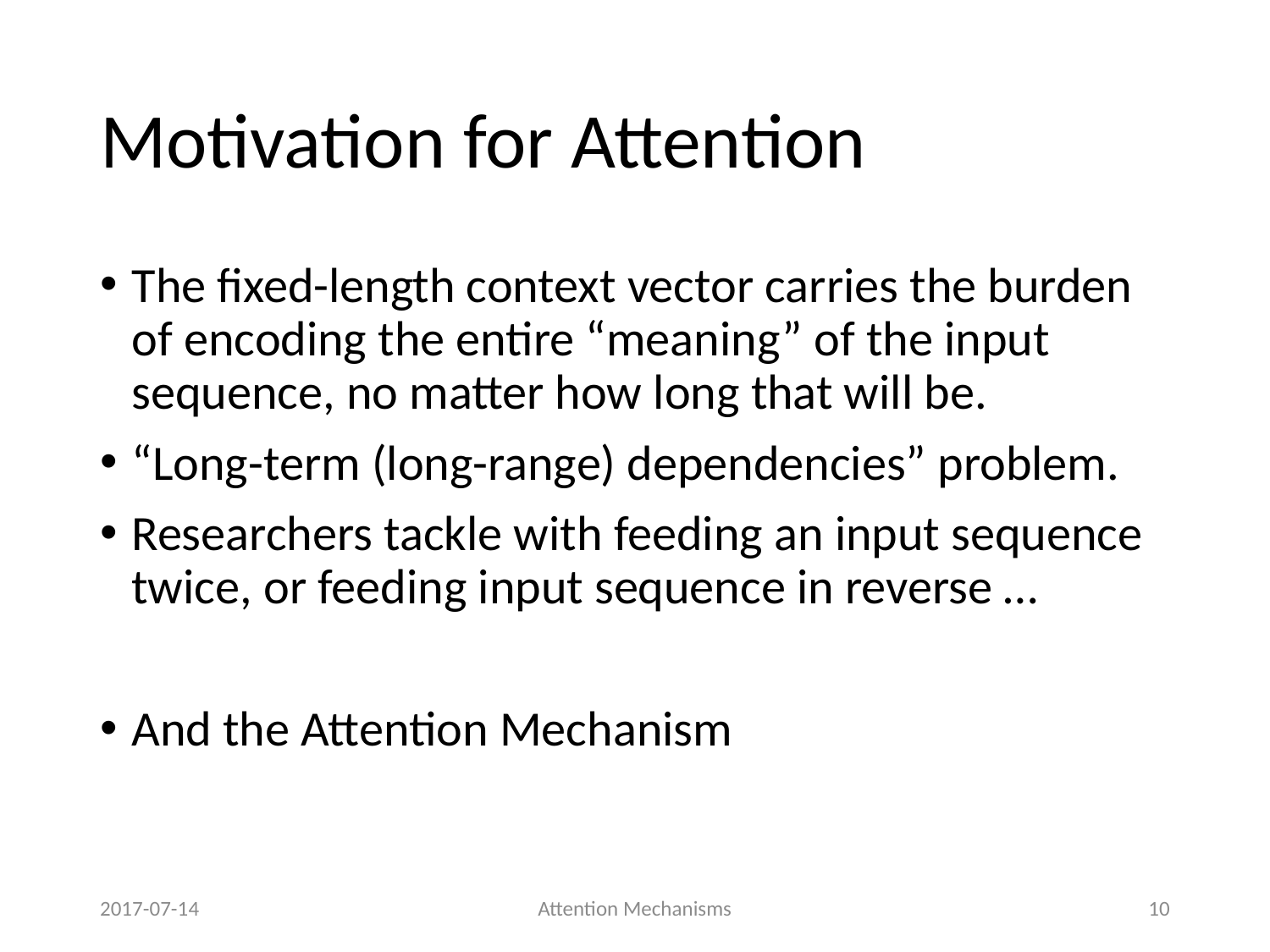

# Motivation for Attention
The fixed-length context vector carries the burden of encoding the entire “meaning” of the input sequence, no matter how long that will be.
“Long-term (long-range) dependencies” problem.
Researchers tackle with feeding an input sequence twice, or feeding input sequence in reverse …

And the Attention Mechanism
2017-07-14
Attention Mechanisms
10